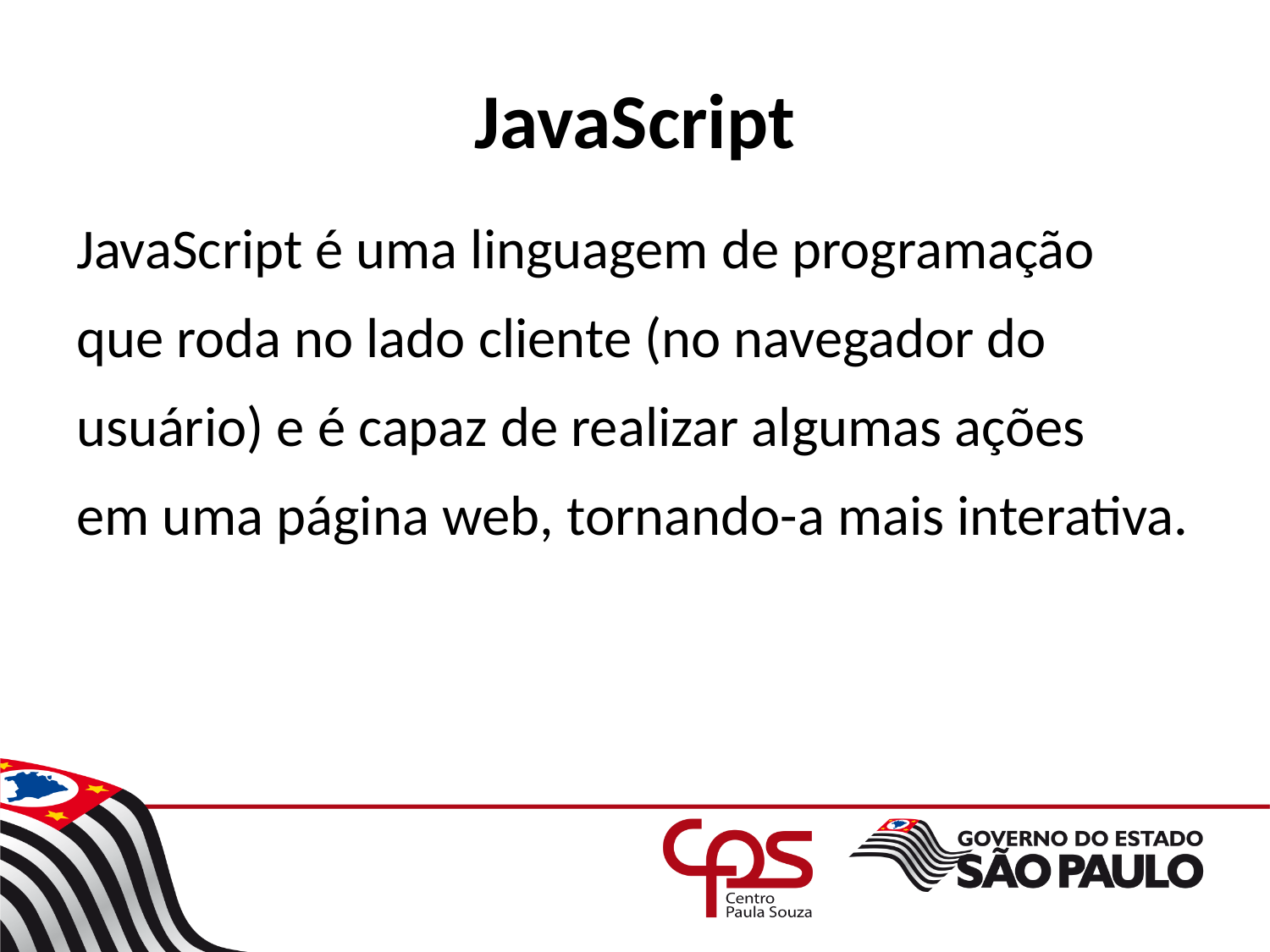

# JavaScript
JavaScript é uma linguagem de programação
que roda no lado cliente (no navegador do
usuário) e é capaz de realizar algumas ações
em uma página web, tornando-a mais interativa.